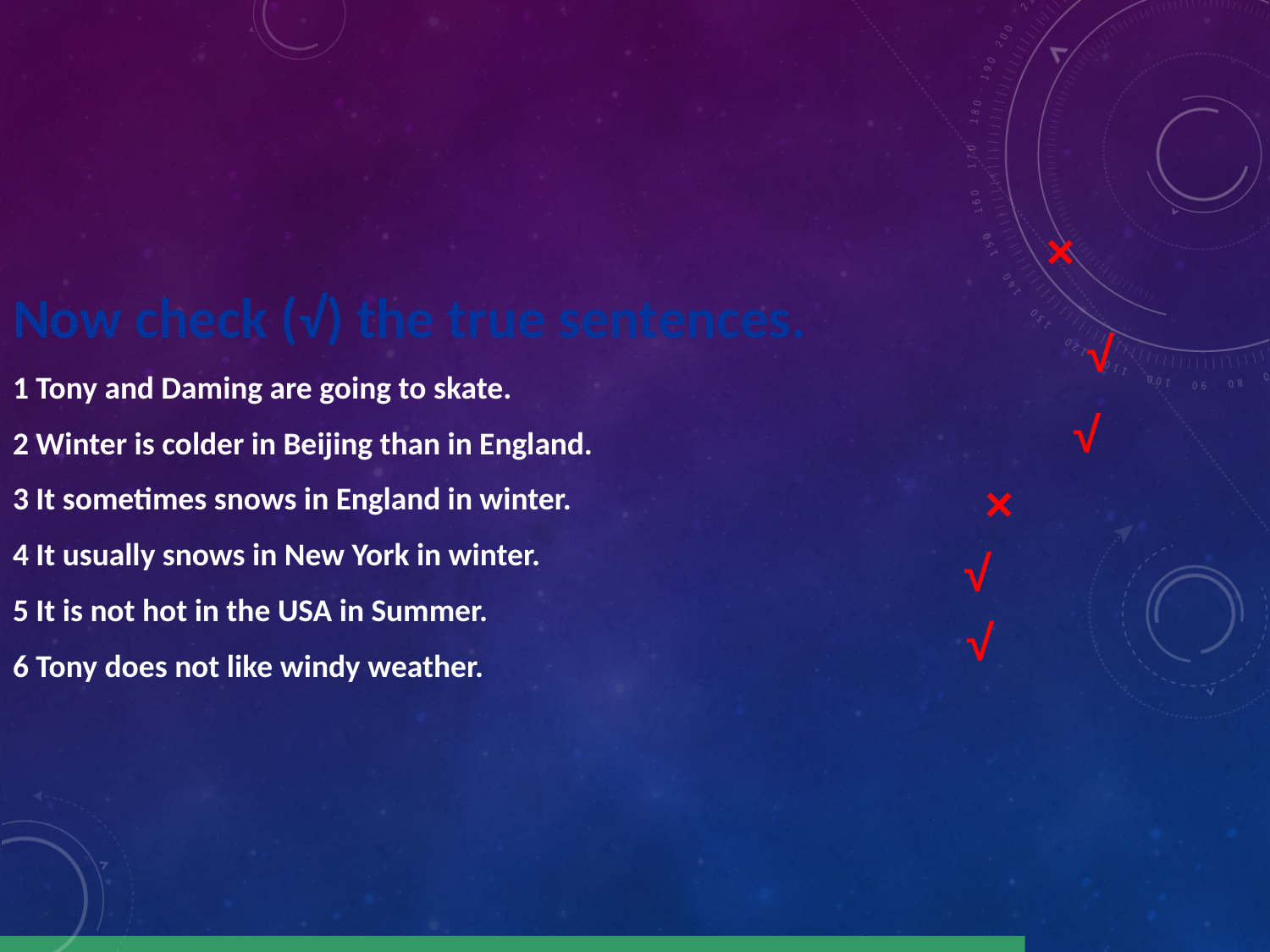

Now check (√) the true sentences.
1 Tony and Daming are going to skate.
2 Winter is colder in Beijing than in England.
3 It sometimes snows in England in winter.
4 It usually snows in New York in winter.
5 It is not hot in the USA in Summer.
6 Tony does not like windy weather.
×
√
√
×
√
√